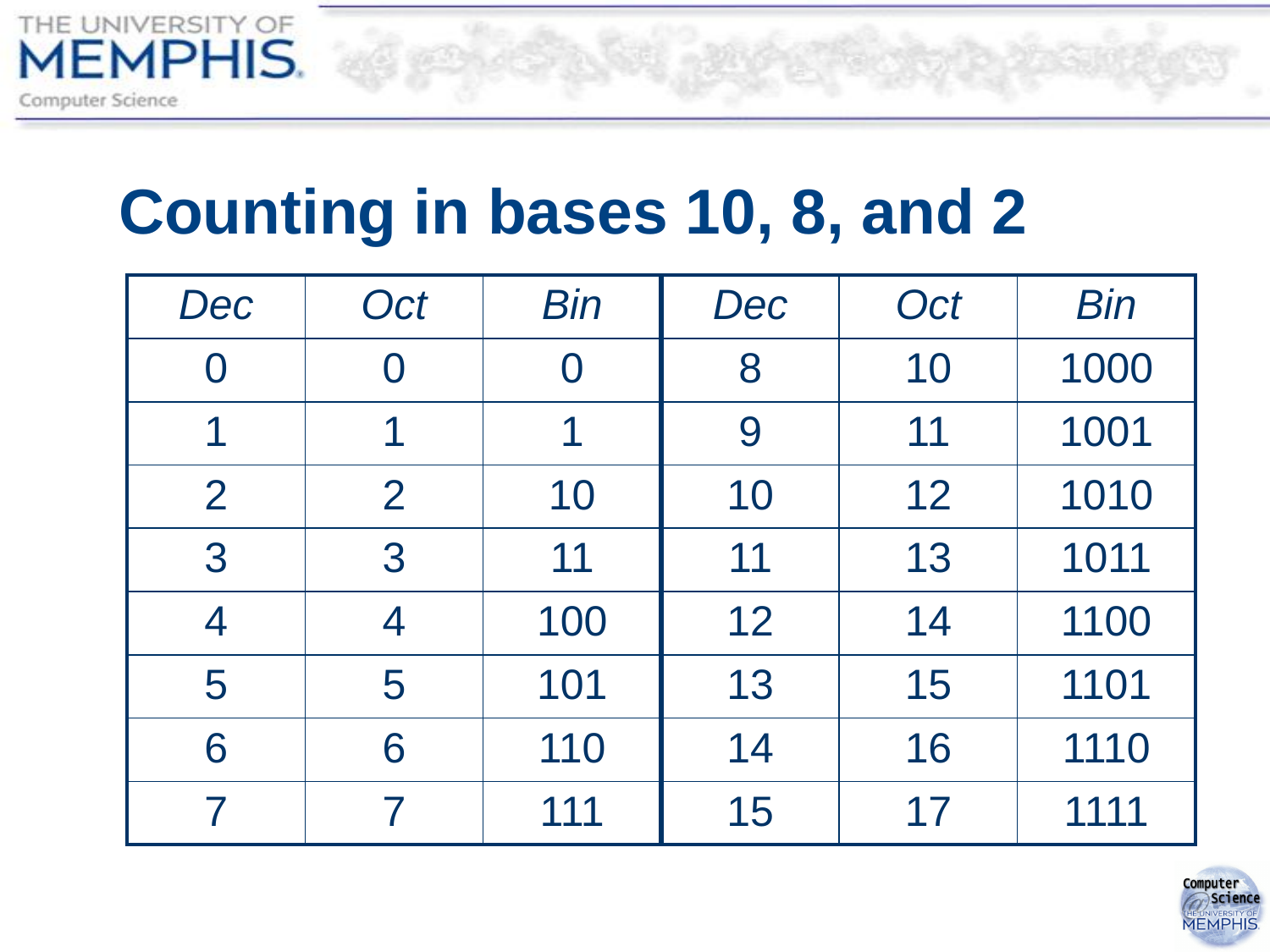

# Counting in bases 10, 8, and 2
| Dec | Oct | Bin | Dec | Oct | Bin |
| --- | --- | --- | --- | --- | --- |
| 0 | 0 | 0 | 8 | 10 | 1000 |
| 1 | 1 | 1 | 9 | 11 | 1001 |
| 2 | 2 | 10 | 10 | 12 | 1010 |
| 3 | 3 | 11 | 11 | 13 | 1011 |
| 4 | 4 | 100 | 12 | 14 | 1100 |
| 5 | 5 | 101 | 13 | 15 | 1101 |
| 6 | 6 | 110 | 14 | 16 | 1110 |
| 7 | 7 | 111 | 15 | 17 | 1111 |